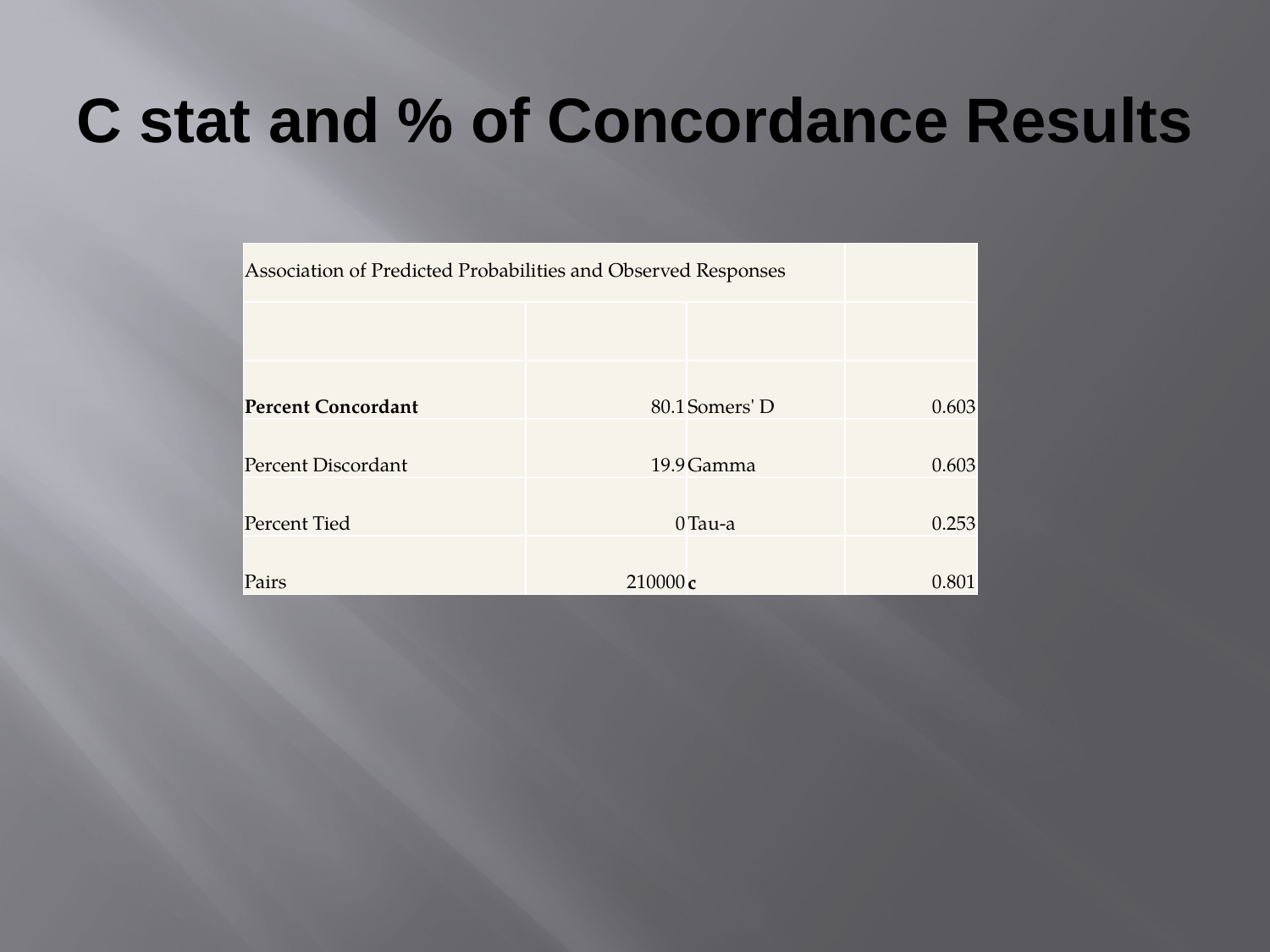

# C stat and % of Concordance Results
| Association of Predicted Probabilities and Observed Responses |  |  |  |
| --- | --- | --- | --- |
|  |  |  |  |
| Percent Concordant | 80.1 | Somers' D | 0.603 |
| Percent Discordant | 19.9 | Gamma | 0.603 |
| Percent Tied | 0 | Tau-a | 0.253 |
| Pairs | 210000 | c | 0.801 |